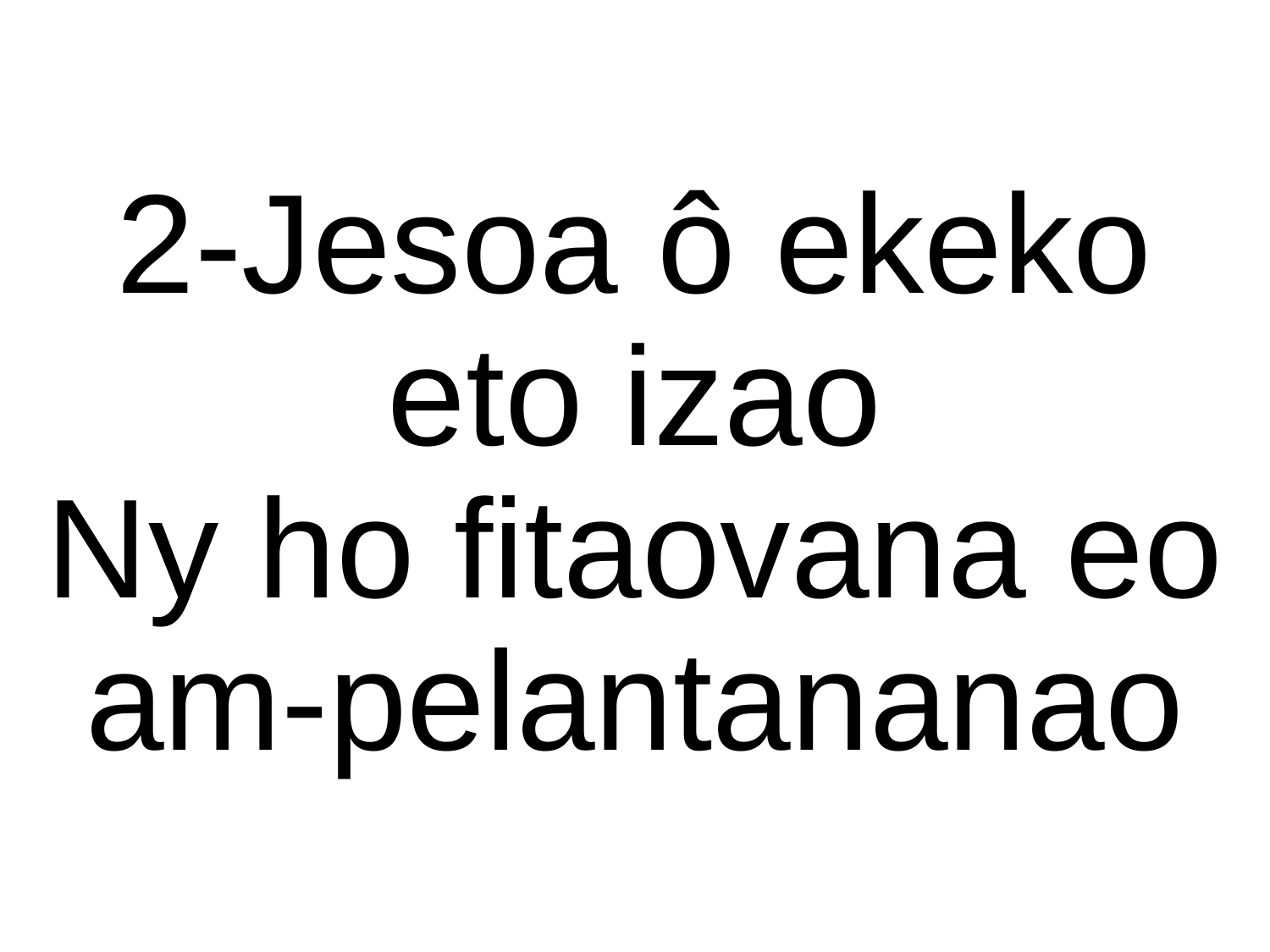

2-Jesoa ô ekeko eto izao
Ny ho fitaovana eo am-pelantananao